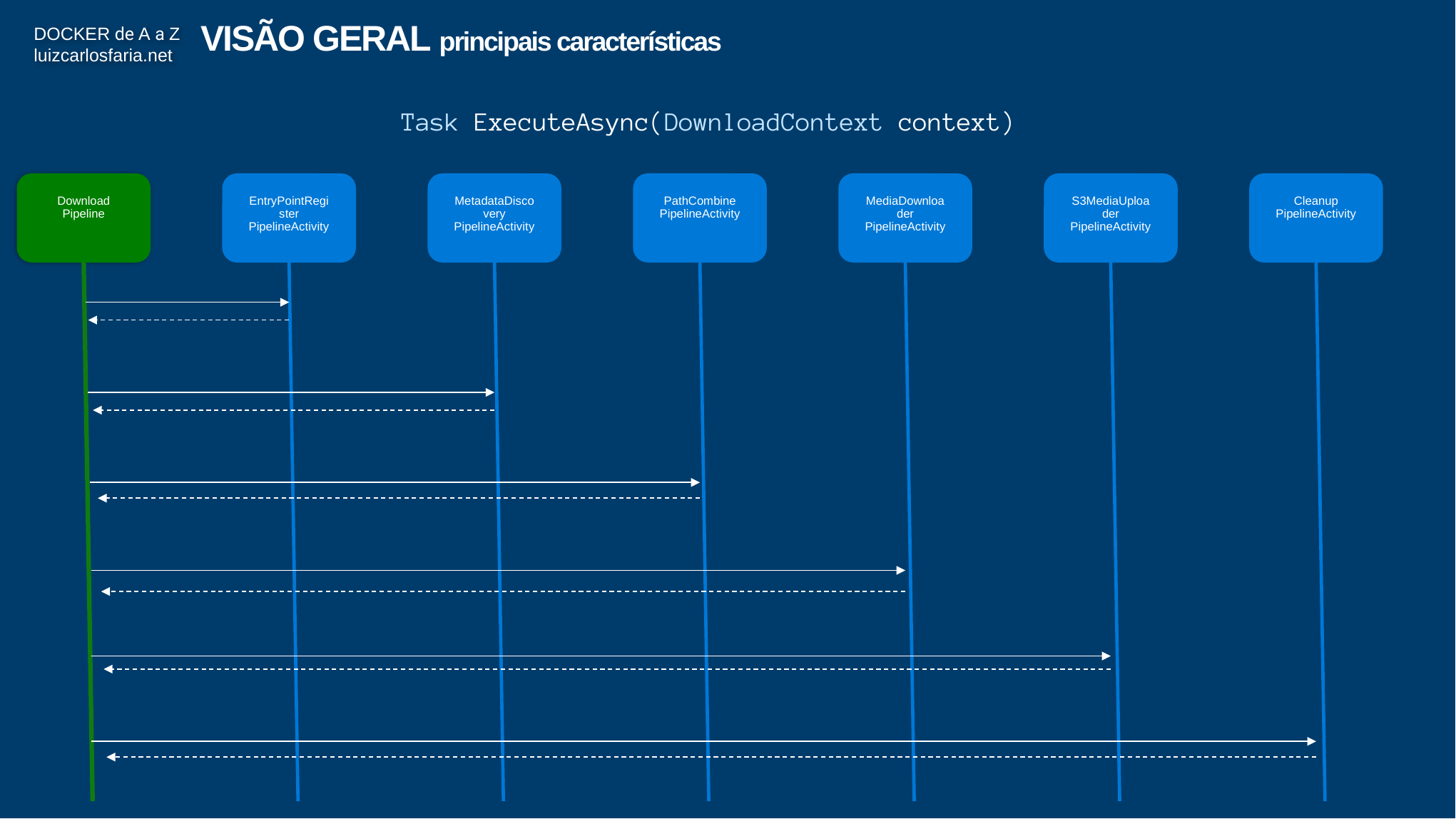

VISÃO GERAL principais características
Task ExecuteAsync(DownloadContext context)
Download
Pipeline
EntryPointRegister
PipelineActivity
MetadataDiscovery
PipelineActivity
PathCombine
PipelineActivity
MediaDownloader
PipelineActivity
S3MediaUploader
PipelineActivity
Cleanup
PipelineActivity